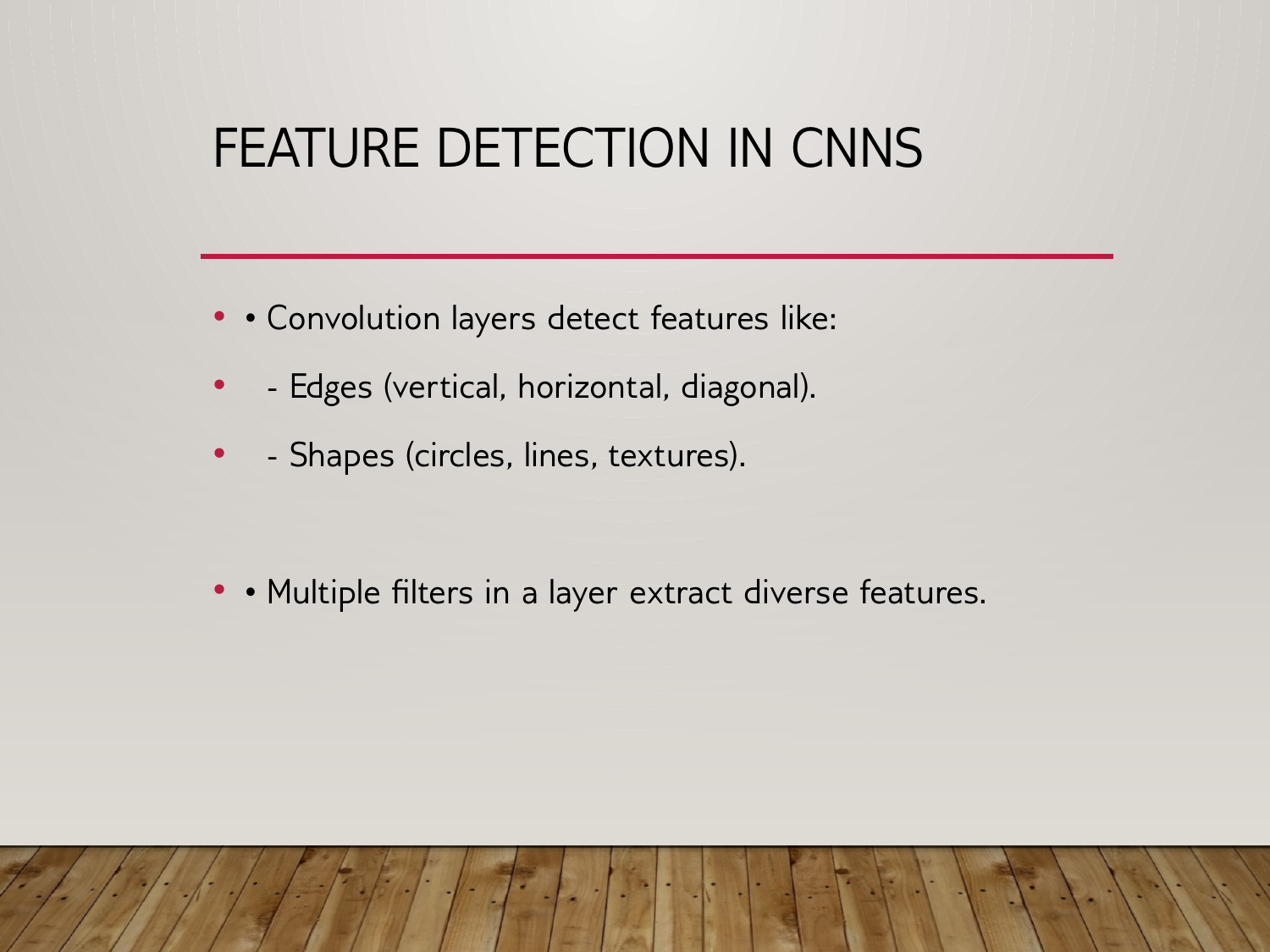

# Feature Detection in CNNs
• Convolution layers detect features like:
  - Edges (vertical, horizontal, diagonal).
  - Shapes (circles, lines, textures).

• Multiple filters in a layer extract diverse features.